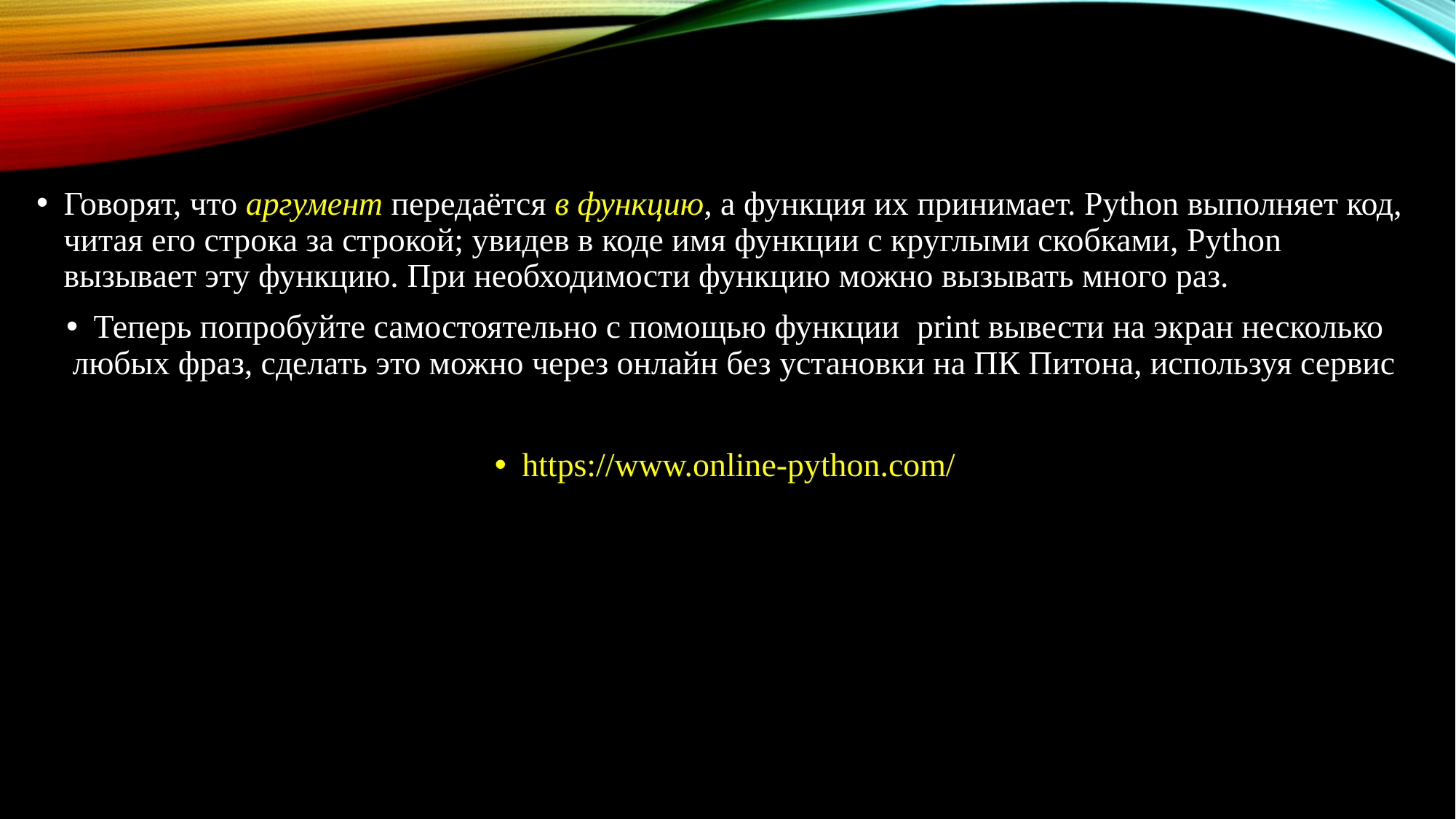

Говорят, что аргумент передаётся в функцию, а функция их принимает. Python выполняет код, читая его строка за строкой; увидев в коде имя функции с круглыми скобками, Python вызывает эту функцию. При необходимости функцию можно вызывать много раз.
Теперь попробуйте самостоятельно с помощью функции  print вывести на экран несколько любых фраз, сделать это можно через онлайн без установки на ПК Питона, используя сервис

https://www.online-python.com/